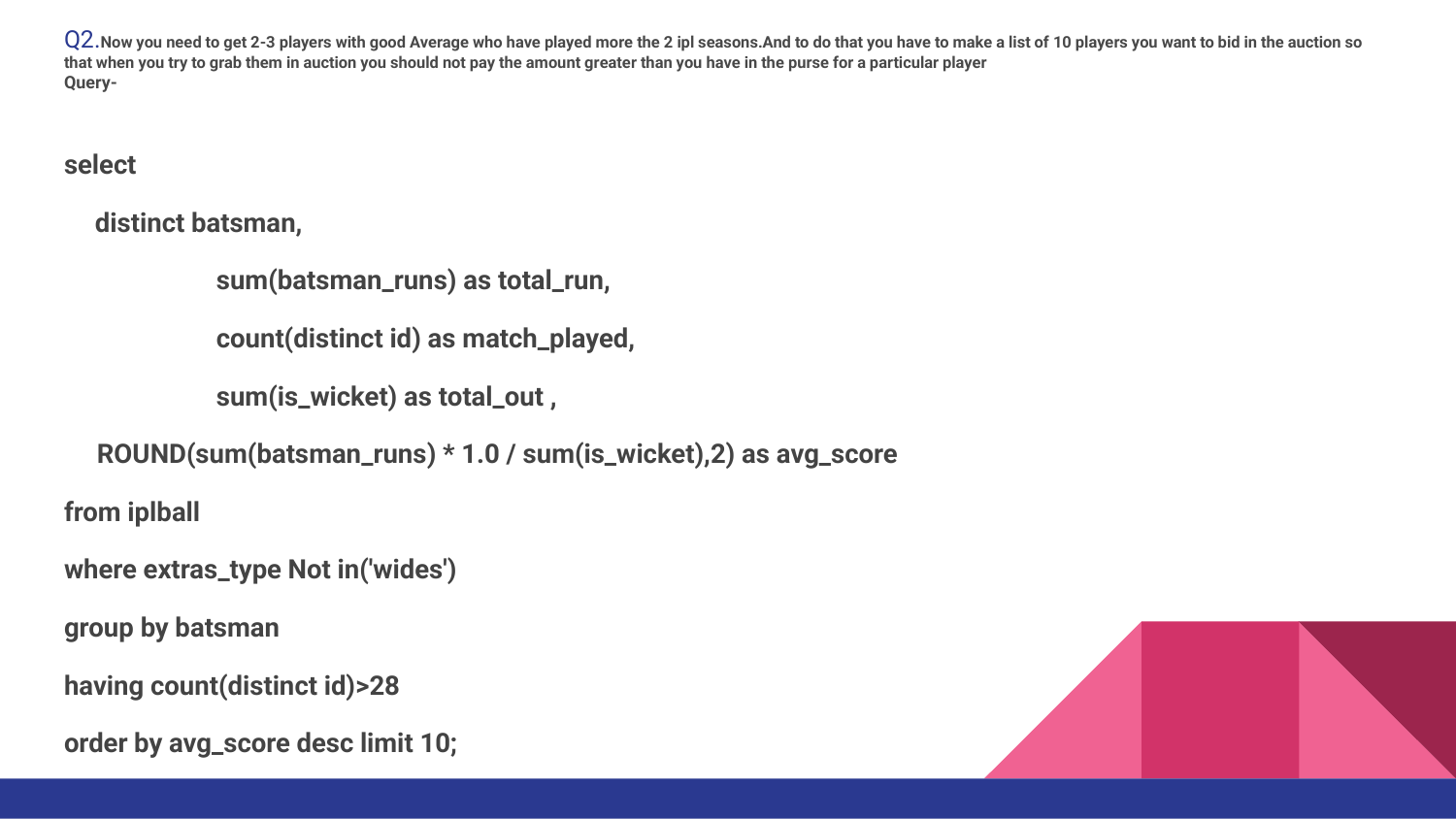

# Q2.Now you need to get 2-3 players with good Average who have played more the 2 ipl seasons.And to do that you have to make a list of 10 players you want to bid in the auction so that when you try to grab them in auction you should not pay the amount greater than you have in the purse for a particular player
Query-
select
     distinct batsman,
	 sum(batsman_runs) as total_run,
	 count(distinct id) as match_played,
	 sum(is_wicket) as total_out ,
     ROUND(sum(batsman_runs) * 1.0 / sum(is_wicket),2) as avg_score
from iplball
where extras_type Not in('wides')
group by batsman
having count(distinct id)>28
order by avg_score desc limit 10;